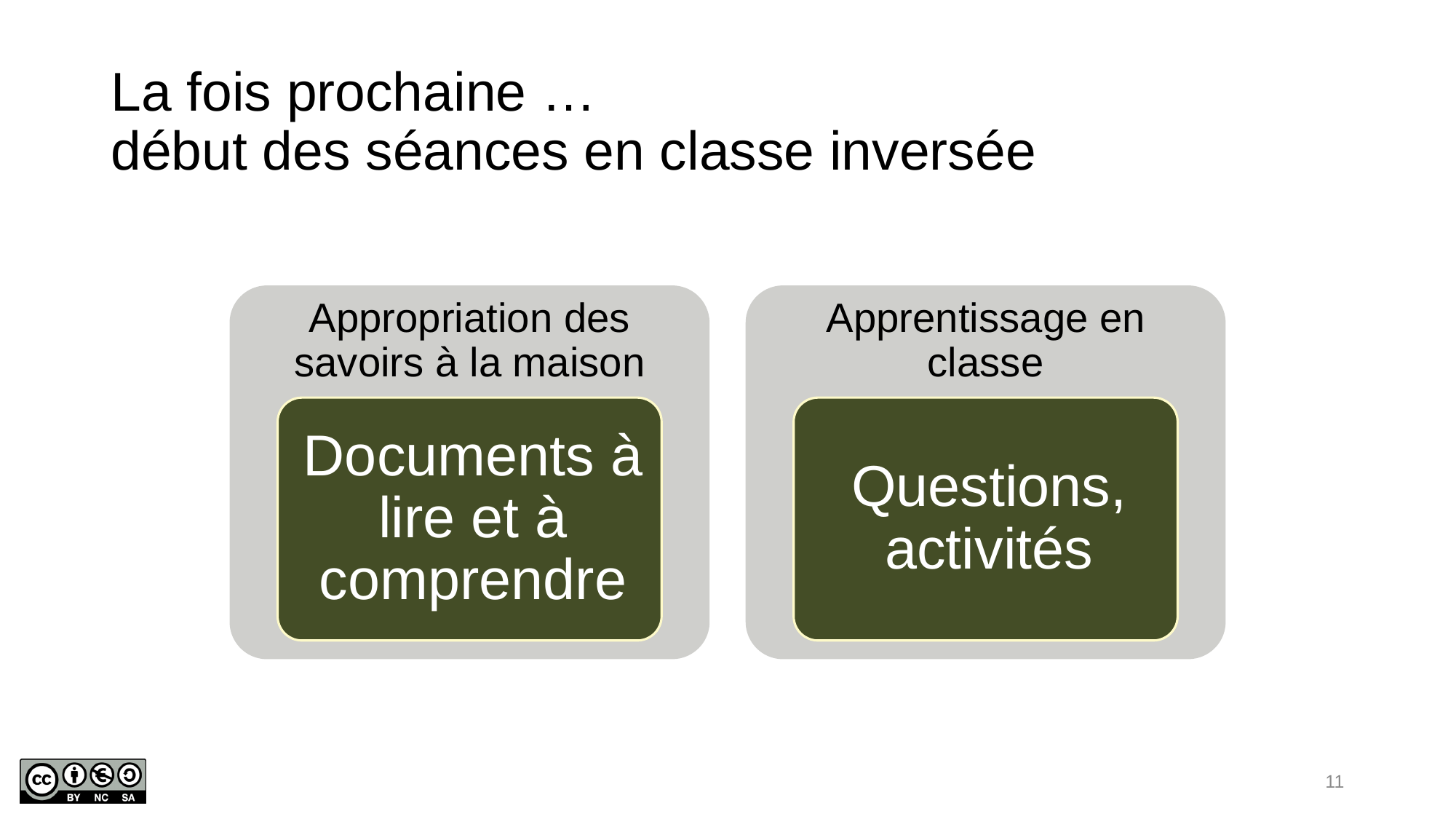

# La fois prochaine … début des séances en classe inversée
Appropriation des savoirs à la maison
Documents à lire et à comprendre
Apprentissage en classe
Questions, activités
11